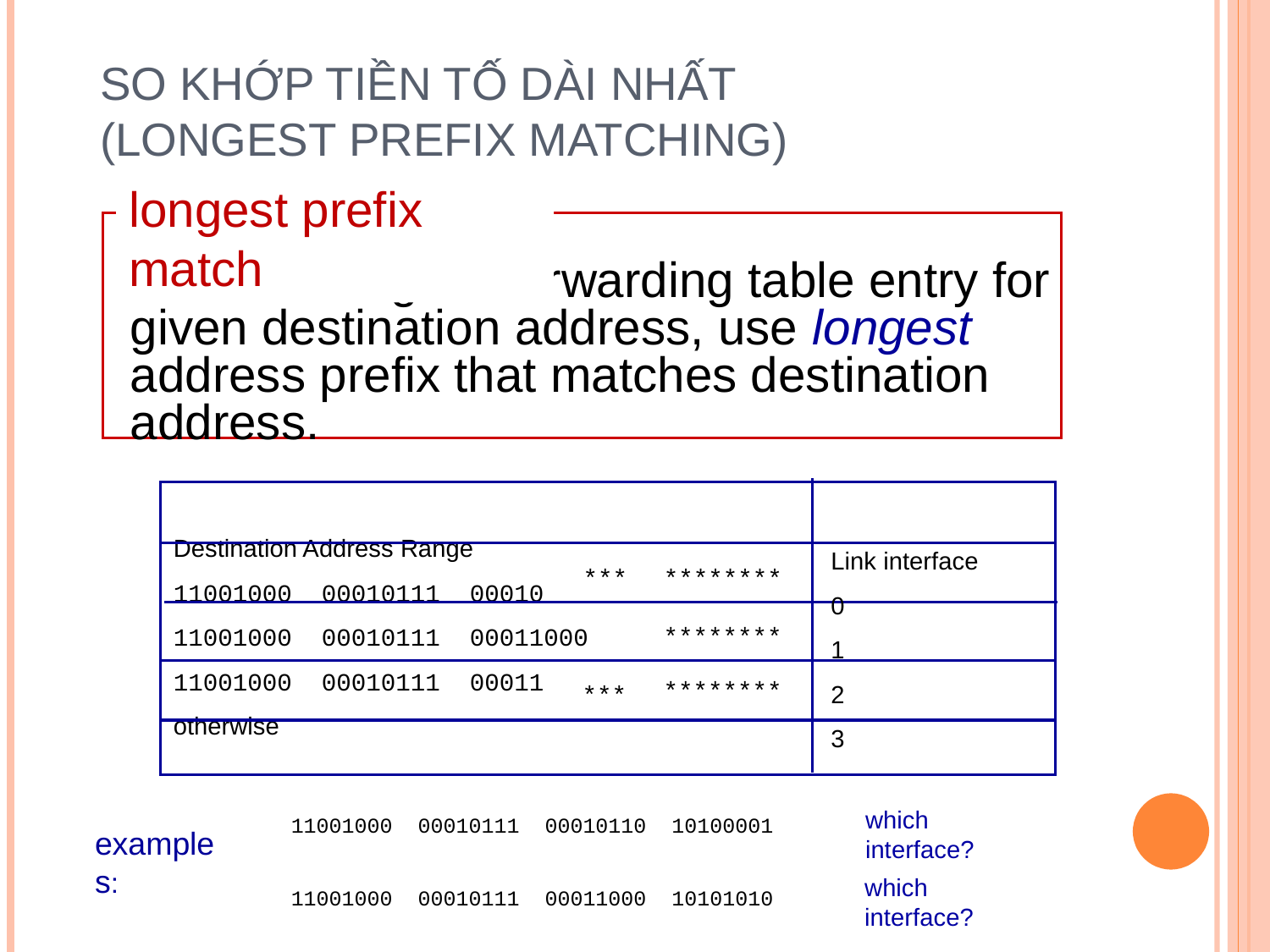

# So khớp tiền tố dài nhất (Longest Prefix matching)
longest prefix match

when looking for forwarding table entry for given destination address, use longest address prefix that matches destination address.

Destination Address Range
11001000  00010111  00010
11001000  00010111  00011000
11001000  00010111  00011
otherwise
Link interface
0
1
2
3
********
***
********
********
***
which interface?
11001000  00010111  00010110  10100001
examples:
which interface?
11001000  00010111  00011000  10101010